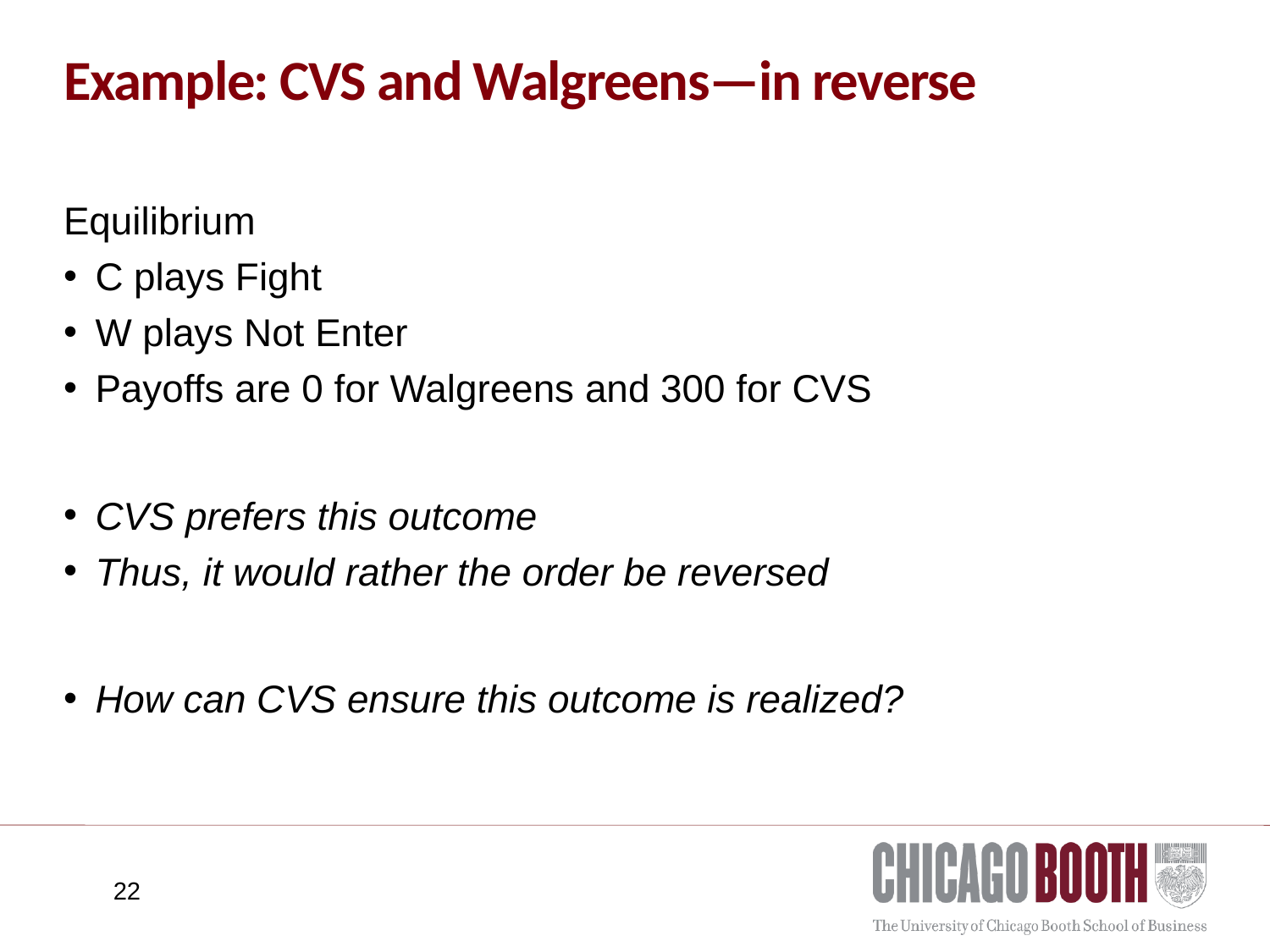

# Example: CVS and Walgreens—in reverse

Equilibrium
C plays Fight
W plays Not Enter
Payoffs are 0 for Walgreens and 300 for CVS

CVS prefers this outcome
Thus, it would rather the order be reversed

How can CVS ensure this outcome is realized?